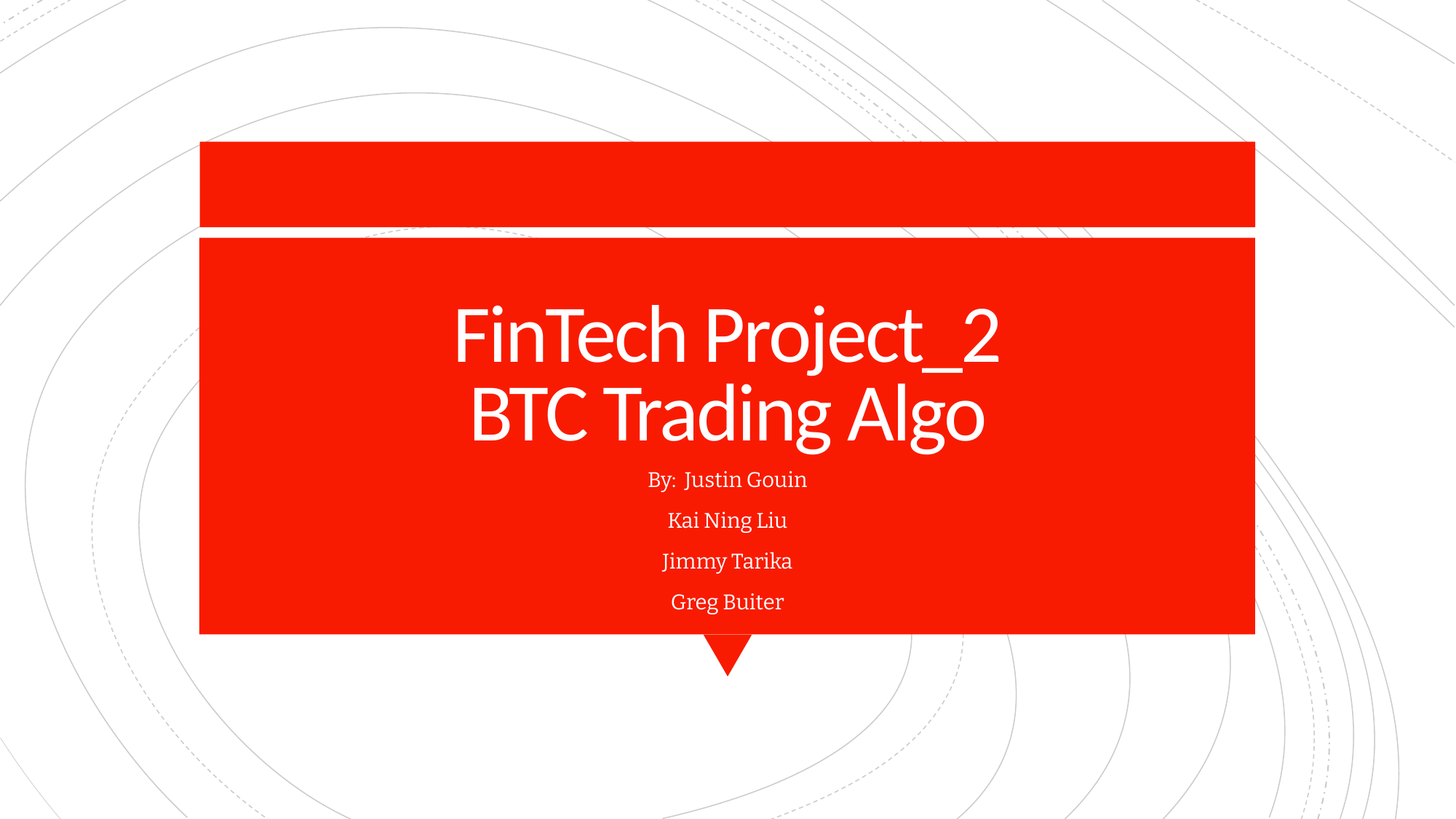

# FinTech Project_2 BTC Trading Algo
By:  Justin Gouin
Kai Ning Liu
Jimmy Tarika
Greg Buiter